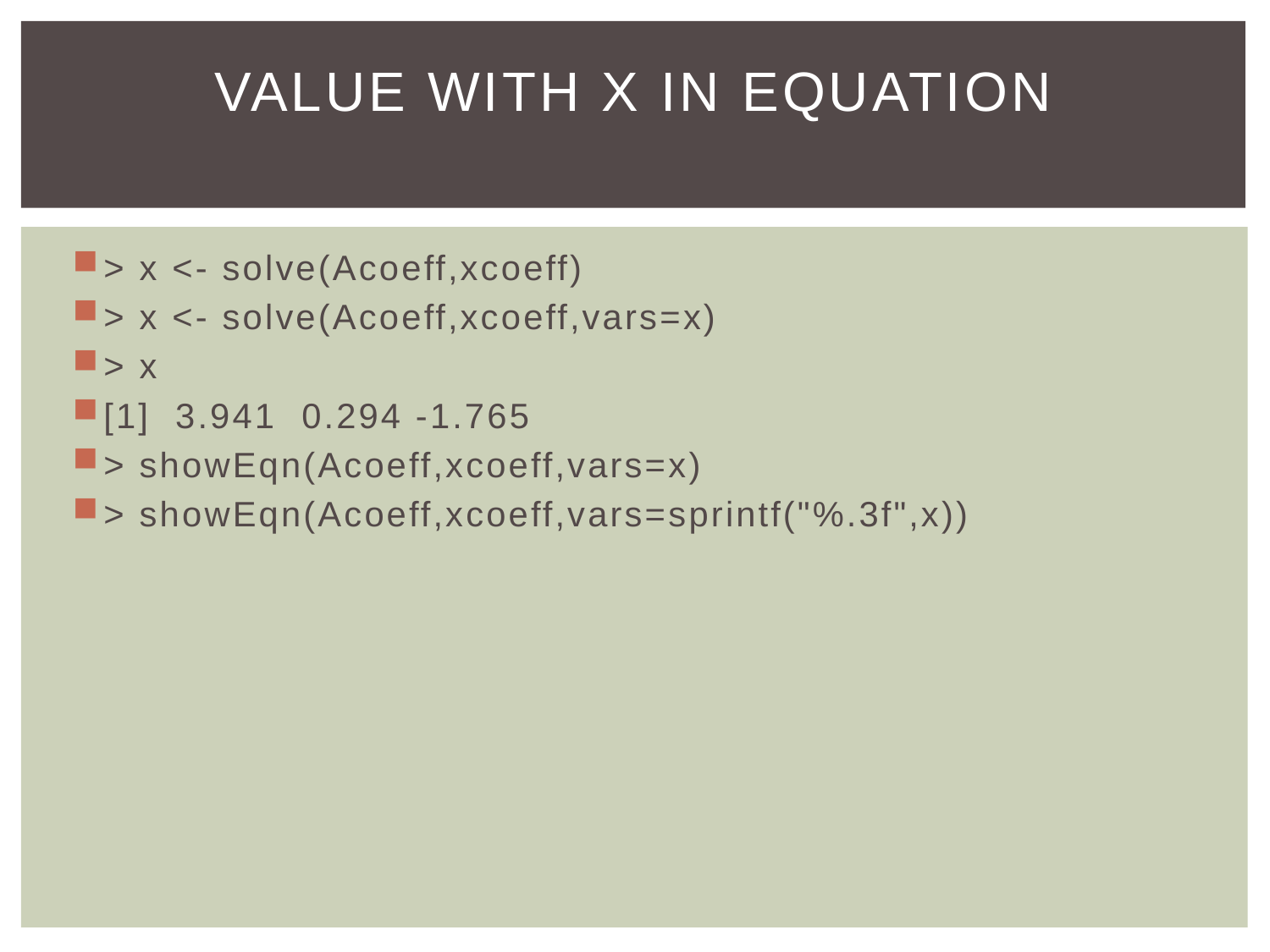

# Value with X in equation
> x <- solve(Acoeff,xcoeff)
> x <- solve(Acoeff,xcoeff,vars=x)
> x
[1]  3.941  0.294 -1.765
> showEqn(Acoeff,xcoeff,vars=x)
> showEqn(Acoeff,xcoeff,vars=sprintf("%.3f",x))